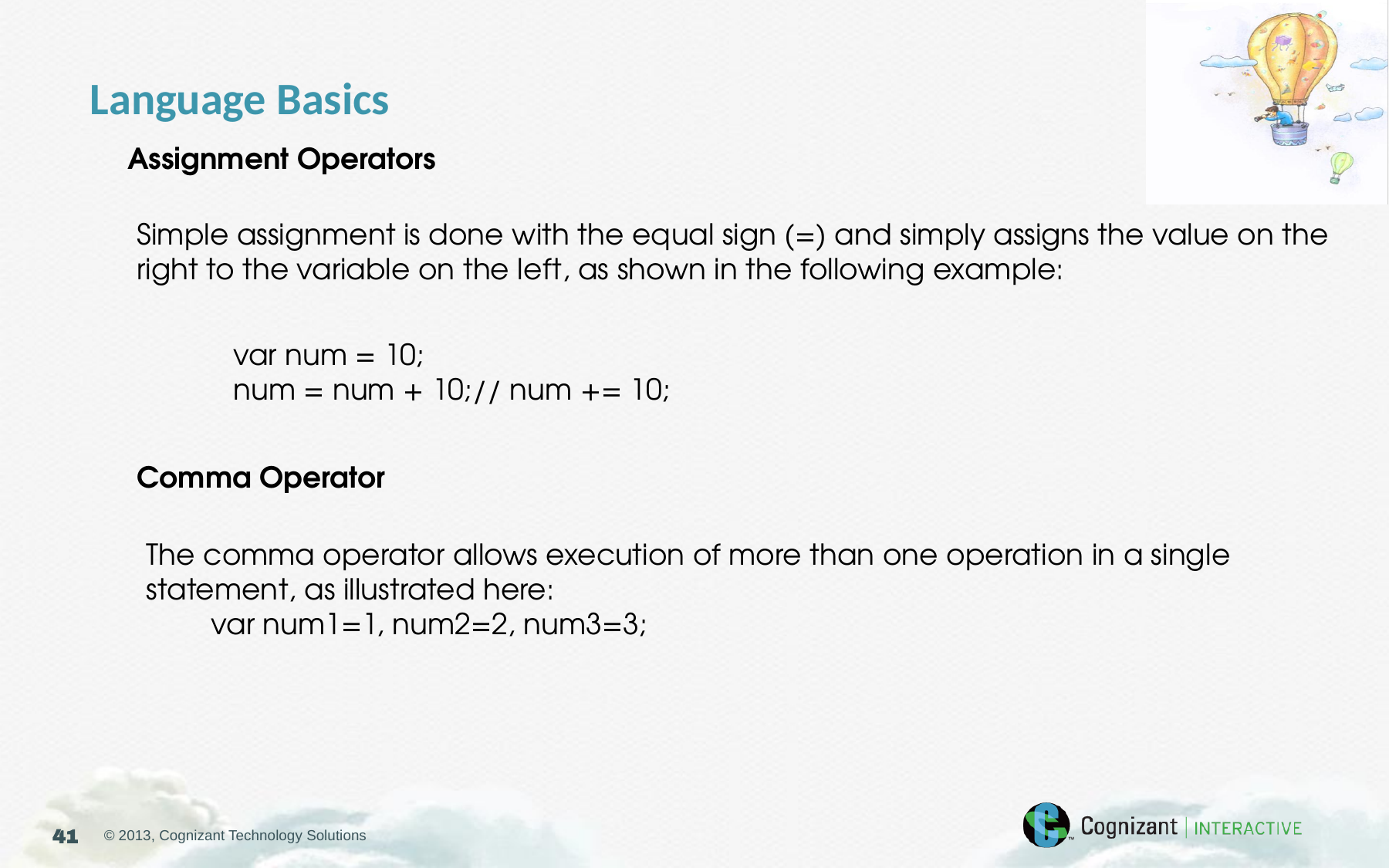

Language Basics
Assignment Operators
Simple assignment is done with the equal sign (=) and simply assigns the value on the right to the variable on the left, as shown in the following example:
var num = 10;
num = num + 10;// num += 10;
Comma Operator
The comma operator allows execution of more than one operation in a single statement, as illustrated here:
        var num1=1, num2=2, num3=3;